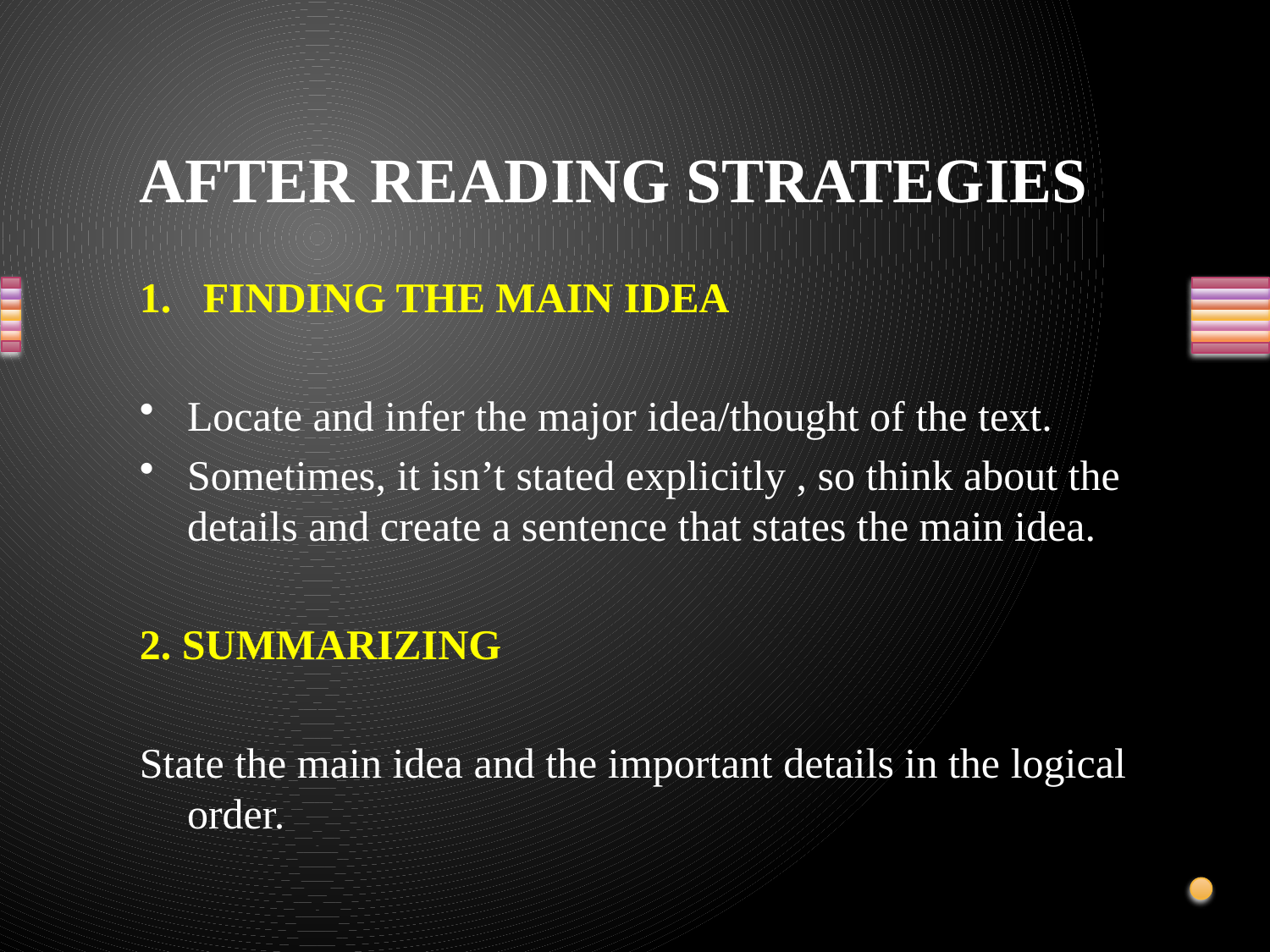

# AFTER READING STRATEGIES
FINDING THE MAIN IDEA

Locate and infer the major idea/thought of the text.
Sometimes, it isn’t stated explicitly , so think about the details and create a sentence that states the main idea.

2. SUMMARIZING

State the main idea and the important details in the logical order.